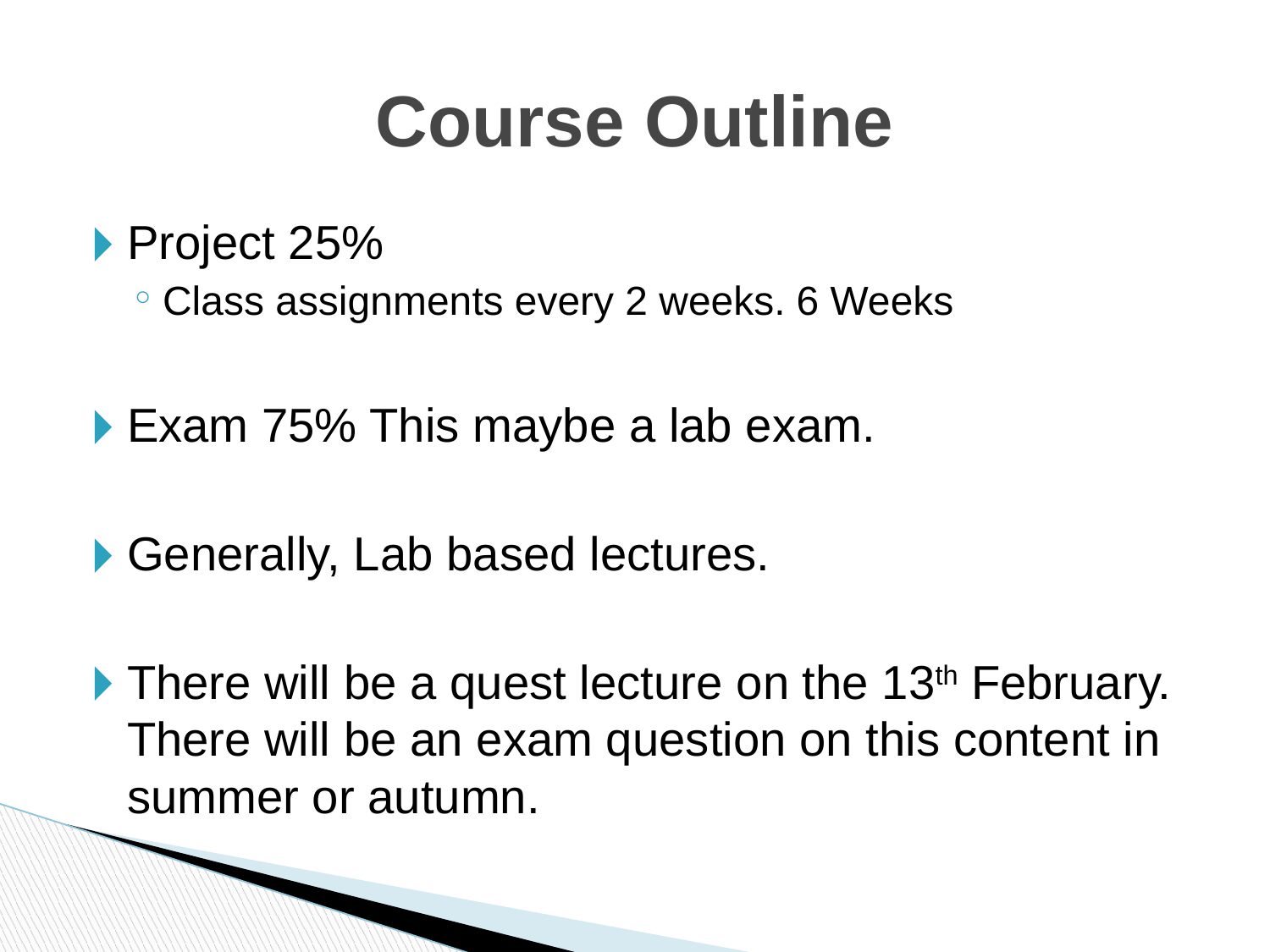

# Course Outline
Project 25%
Class assignments every 2 weeks. 6 Weeks

Exam 75% This maybe a lab exam.

Generally, Lab based lectures.

There will be a quest lecture on the 13th February. There will be an exam question on this content in summer or autumn.